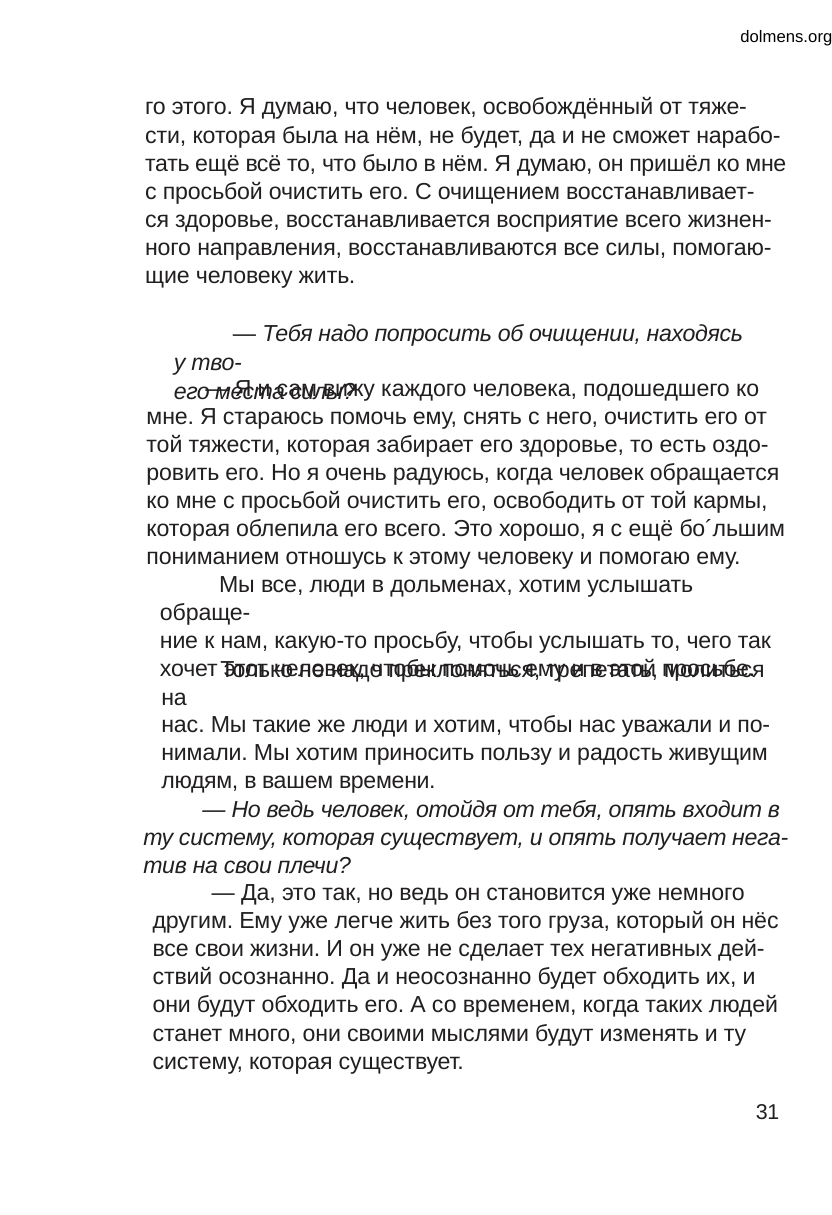

dolmens.org

го этого. Я думаю, что человек, освобождённый от тяже-
сти, которая была на нём, не будет, да и не сможет нарабо-
тать ещё всё то, что было в нём. Я думаю, он пришёл ко мне
с просьбой очистить его. С очищением восстанавливает-
ся здоровье, восстанавливается восприятие всего жизнен-
ного направления, восстанавливаются все силы, помогаю-
щие человеку жить.

— Тебя надо попросить об очищении, находясь у тво-
его места силы?

— Я и сам вижу каждого человека, подошедшего ко
мне. Я стараюсь помочь ему, снять с него, очистить его от
той тяжести, которая забирает его здоровье, то есть оздо-
ровить его. Но я очень радуюсь, когда человек обращается
ко мне с просьбой очистить его, освободить от той кармы,
которая облепила его всего. Это хорошо, я с ещё бо´льшим
пониманием отношусь к этому человеку и помогаю ему.

Мы все, люди в дольменах, хотим услышать обраще-
ние к нам, какую-то просьбу, чтобы услышать то, чего так
хочет этот человек, чтобы помочь ему и в этой просьбе.

Только не надо преклоняться, трепетать, молиться на
нас. Мы такие же люди и хотим, чтобы нас уважали и по-
нимали. Мы хотим приносить пользу и радость живущим
людям, в вашем времени.

— Но ведь человек, отойдя от тебя, опять входит в
ту систему, которая существует, и опять получает нега-
тив на свои плечи?

— Да, это так, но ведь он становится уже немного
другим. Ему уже легче жить без того груза, который он нёс
все свои жизни. И он уже не сделает тех негативных дей-
ствий осознанно. Да и неосознанно будет обходить их, и
они будут обходить его. А со временем, когда таких людей
станет много, они своими мыслями будут изменять и ту
систему, которая существует.

31